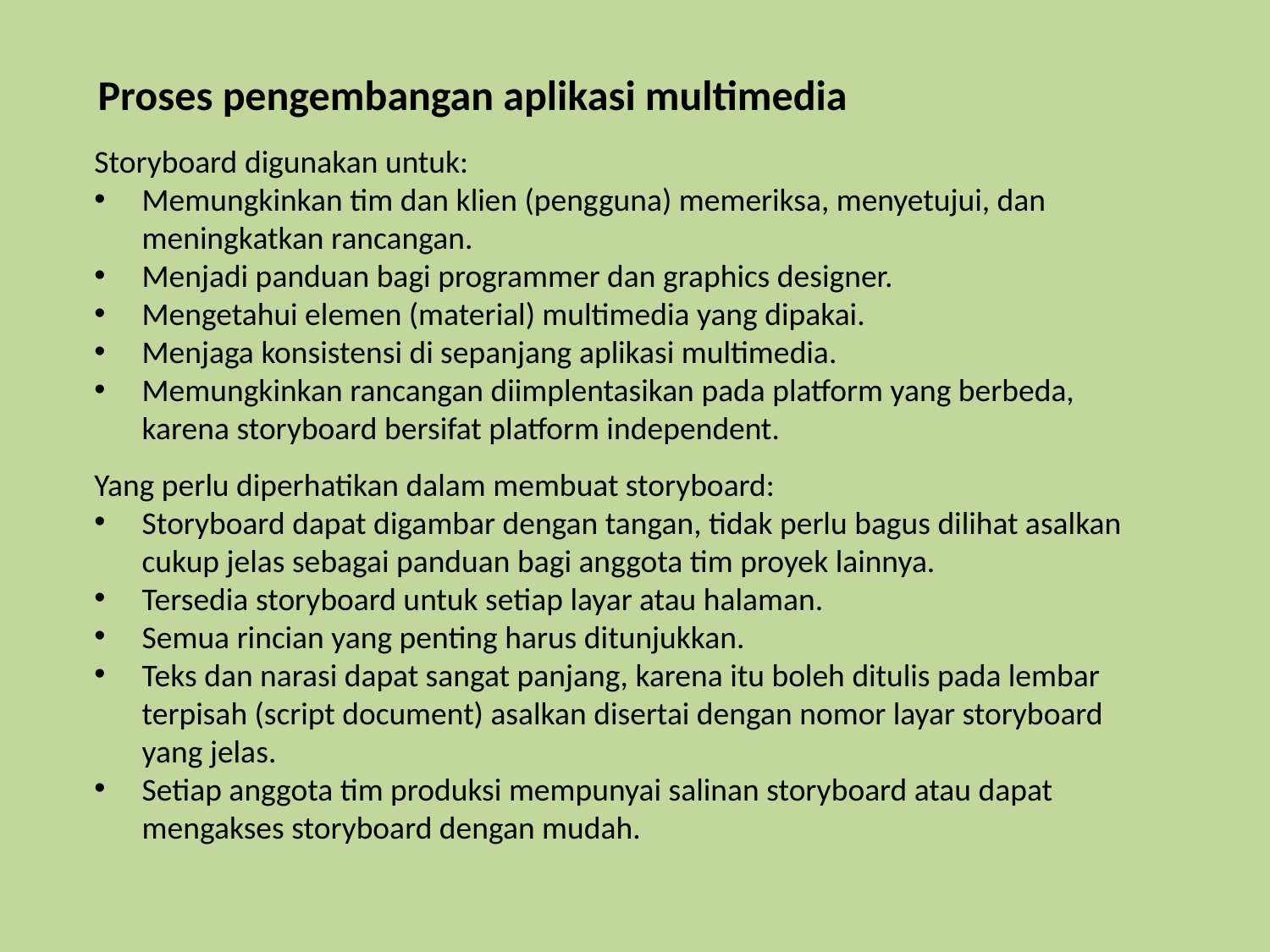

Proses pengembangan aplikasi multimedia
Storyboard digunakan untuk:
Memungkinkan tim dan klien (pengguna) memeriksa, menyetujui, dan meningkatkan rancangan.
Menjadi panduan bagi programmer dan graphics designer.
Mengetahui elemen (material) multimedia yang dipakai.
Menjaga konsistensi di sepanjang aplikasi multimedia.
Memungkinkan rancangan diimplentasikan pada platform yang berbeda, karena storyboard bersifat platform independent.
Yang perlu diperhatikan dalam membuat storyboard:
Storyboard dapat digambar dengan tangan, tidak perlu bagus dilihat asalkan cukup jelas sebagai panduan bagi anggota tim proyek lainnya.
Tersedia storyboard untuk setiap layar atau halaman.
Semua rincian yang penting harus ditunjukkan.
Teks dan narasi dapat sangat panjang, karena itu boleh ditulis pada lembar terpisah (script document) asalkan disertai dengan nomor layar storyboard yang jelas.
Setiap anggota tim produksi mempunyai salinan storyboard atau dapat mengakses storyboard dengan mudah.